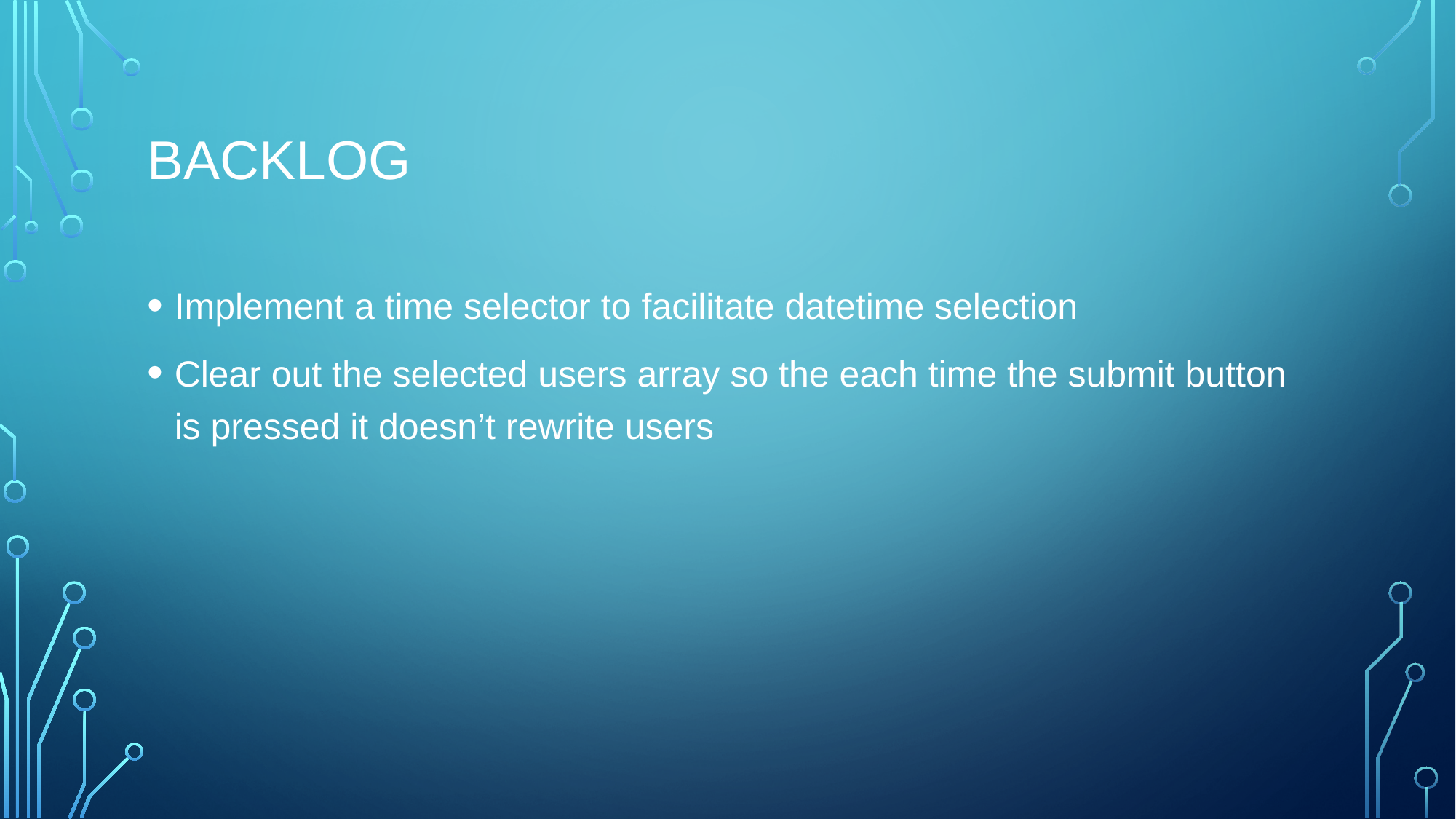

# Backlog
Implement a time selector to facilitate datetime selection
Clear out the selected users array so the each time the submit button is pressed it doesn’t rewrite users